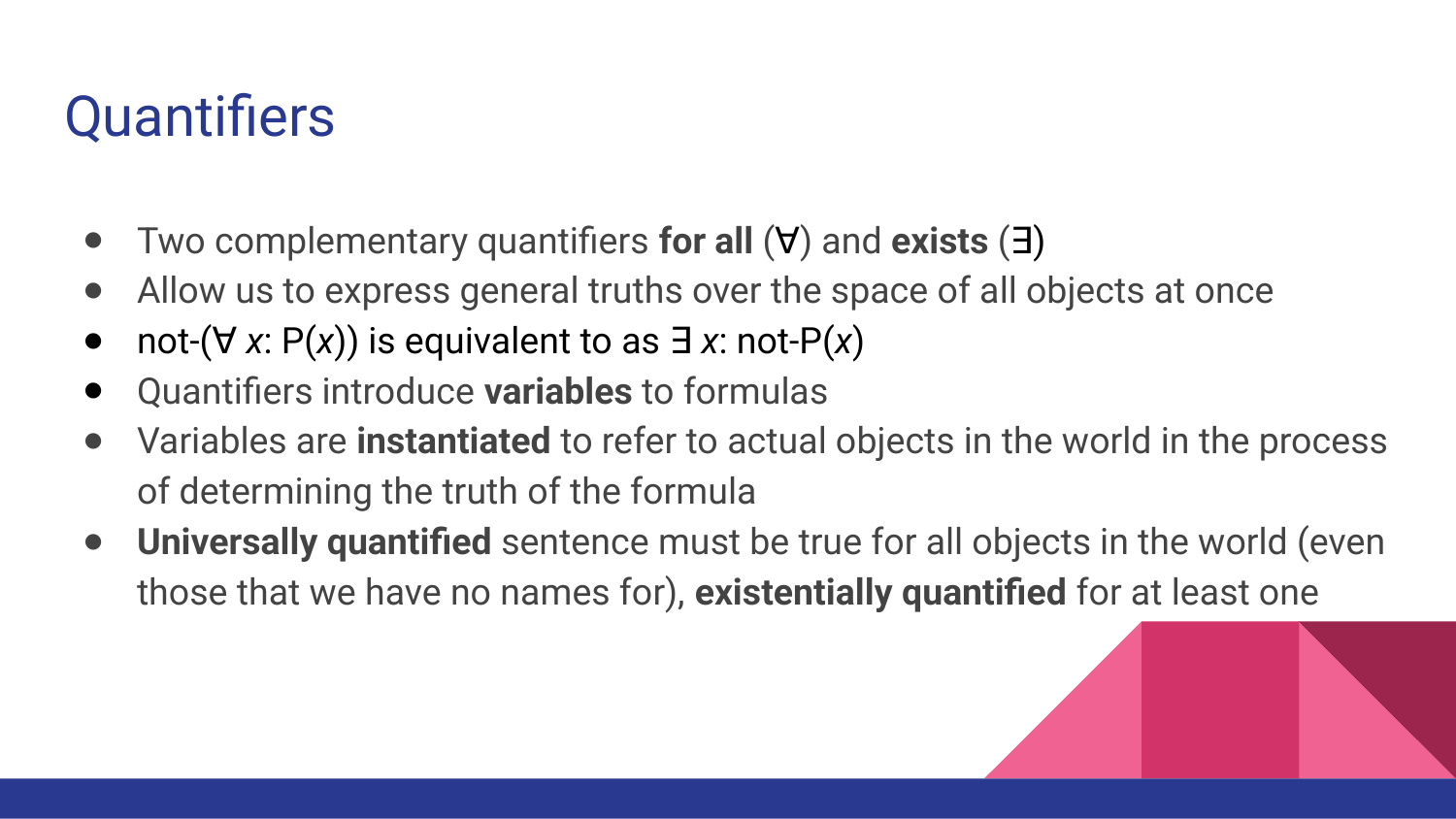

# Quantifiers
Two complementary quantifiers for all (∀) and exists (∃)
Allow us to express general truths over the space of all objects at once
not-(∀ ​x​: P(x)) is equivalent to as ∃ ​x: not-P(x)
Quantifiers introduce variables to formulas
Variables are instantiated to refer to actual objects in the world in the process of determining the truth of the formula
Universally quantified sentence must be true for all objects in the world (even those that we have no names for), existentially quantified for at least one